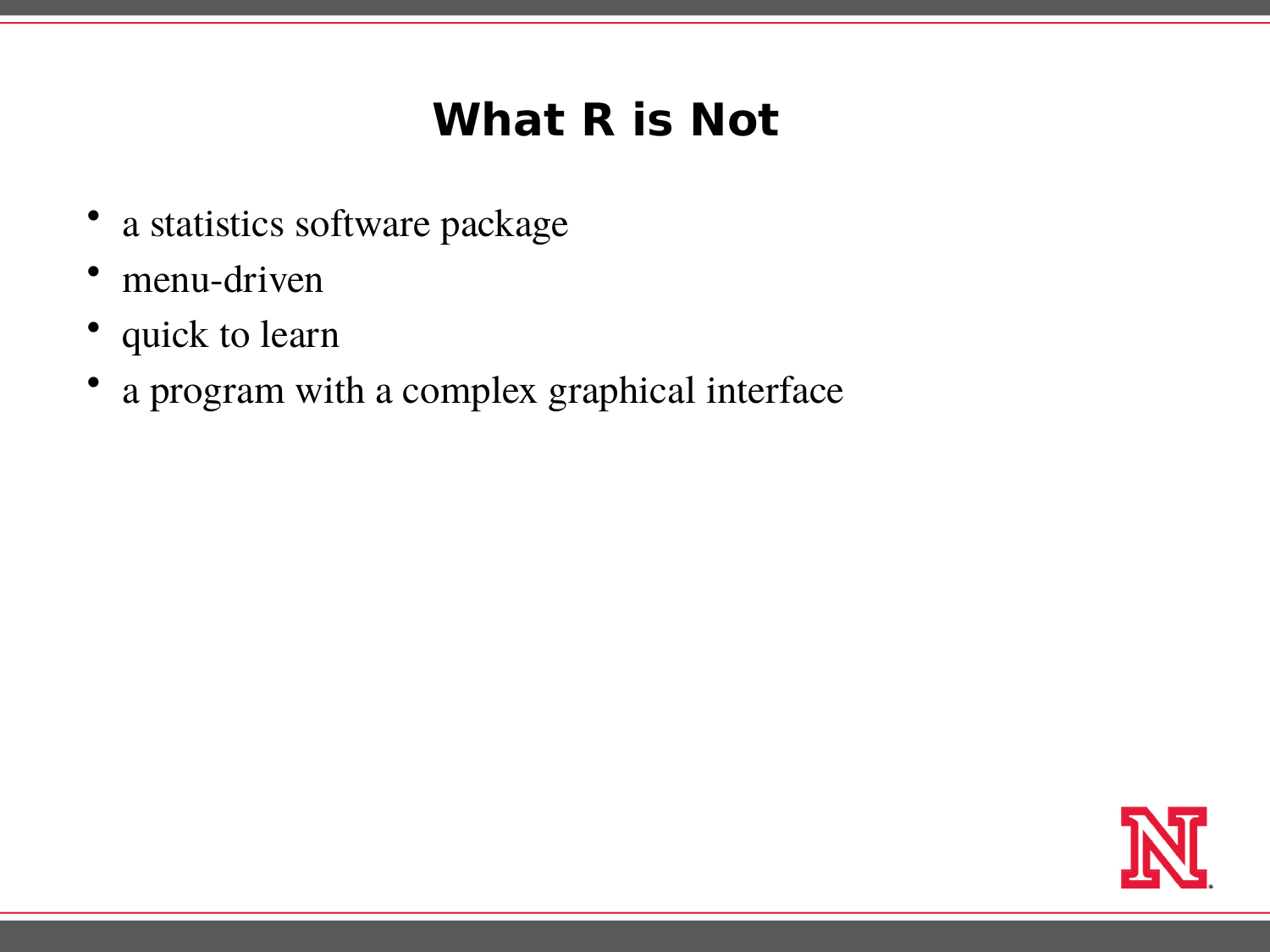

# What R is Not
a statistics software package
menu-driven
quick to learn
a program with a complex graphical interface